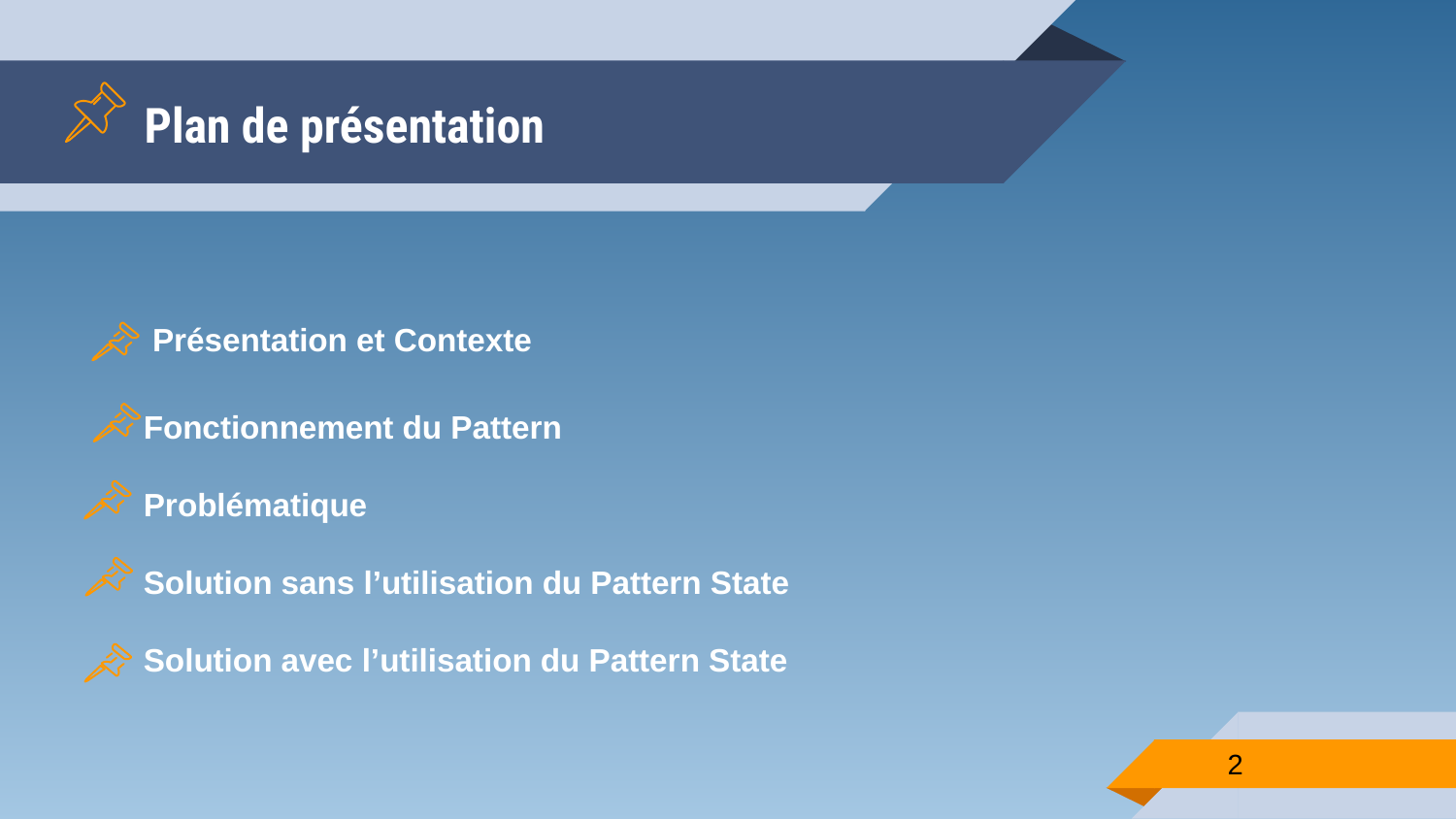

# Plan de présentation

 Présentation et Contexte

Fonctionnement du Pattern

Problématique

Solution sans l’utilisation du Pattern State

Solution avec l’utilisation du Pattern State

2